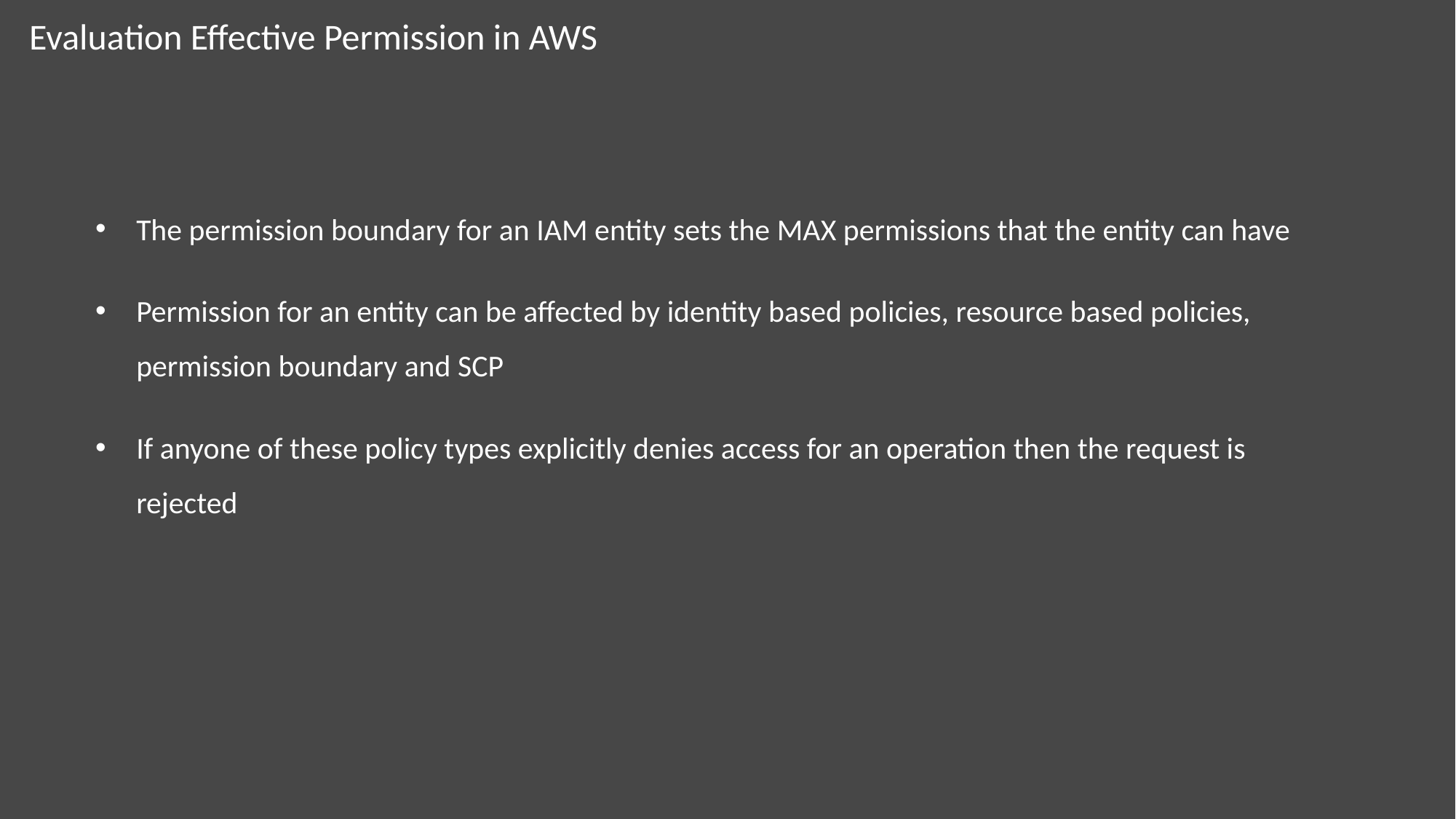

# Evaluation Effective Permission in AWS
The permission boundary for an IAM entity sets the MAX permissions that the entity can have
Permission for an entity can be affected by identity based policies, resource based policies, permission boundary and SCP
If anyone of these policy types explicitly denies access for an operation then the request is rejected